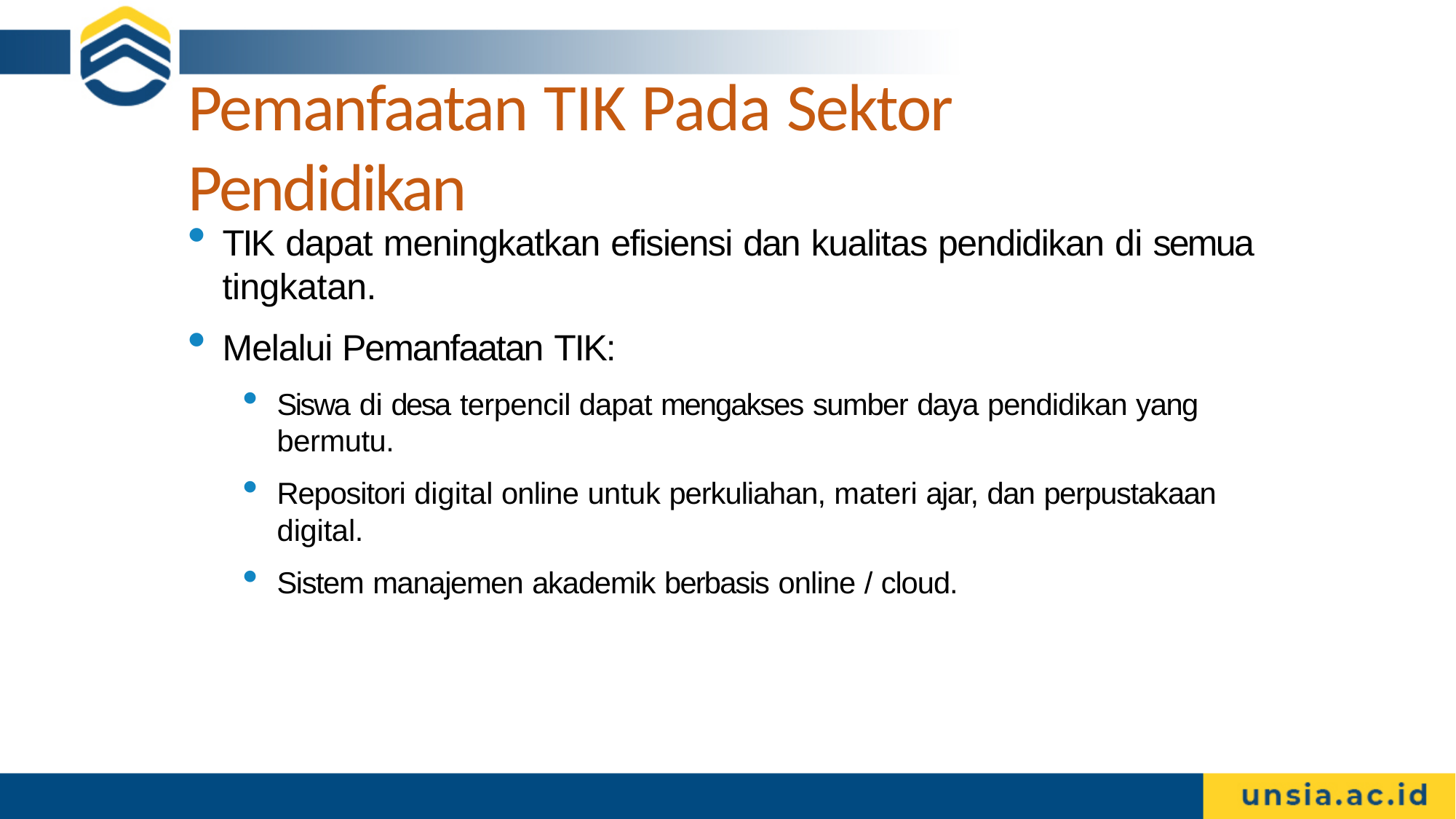

# Pemanfaatan TIK Pada Sektor  Pendidikan
TIK dapat meningkatkan efisiensi dan kualitas pendidikan di semua
tingkatan.
Melalui Pemanfaatan TIK:
Siswa di desa terpencil dapat mengakses sumber daya pendidikan yang bermutu.
Repositori digital online untuk perkuliahan, materi ajar, dan perpustakaan digital.
Sistem manajemen akademik berbasis online / cloud.